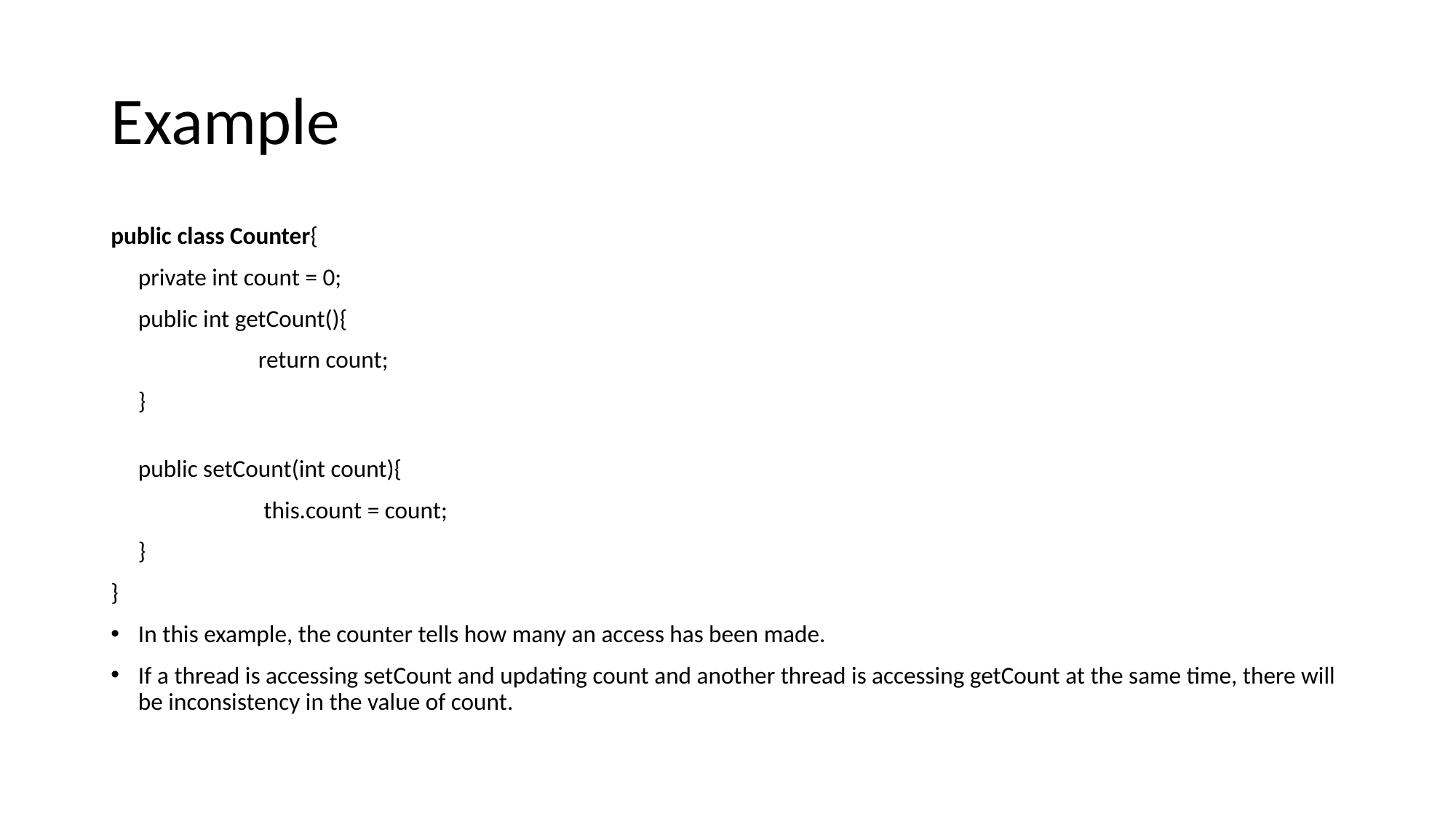

# Example
public class Counter{
	private int count = 0;
	public int getCount(){
		  return count;
	}
	public setCount(int count){
		   this.count = count;
	}
}
In this example, the counter tells how many an access has been made.
If a thread is accessing setCount and updating count and another thread is accessing getCount at the same time, there will be inconsistency in the value of count.